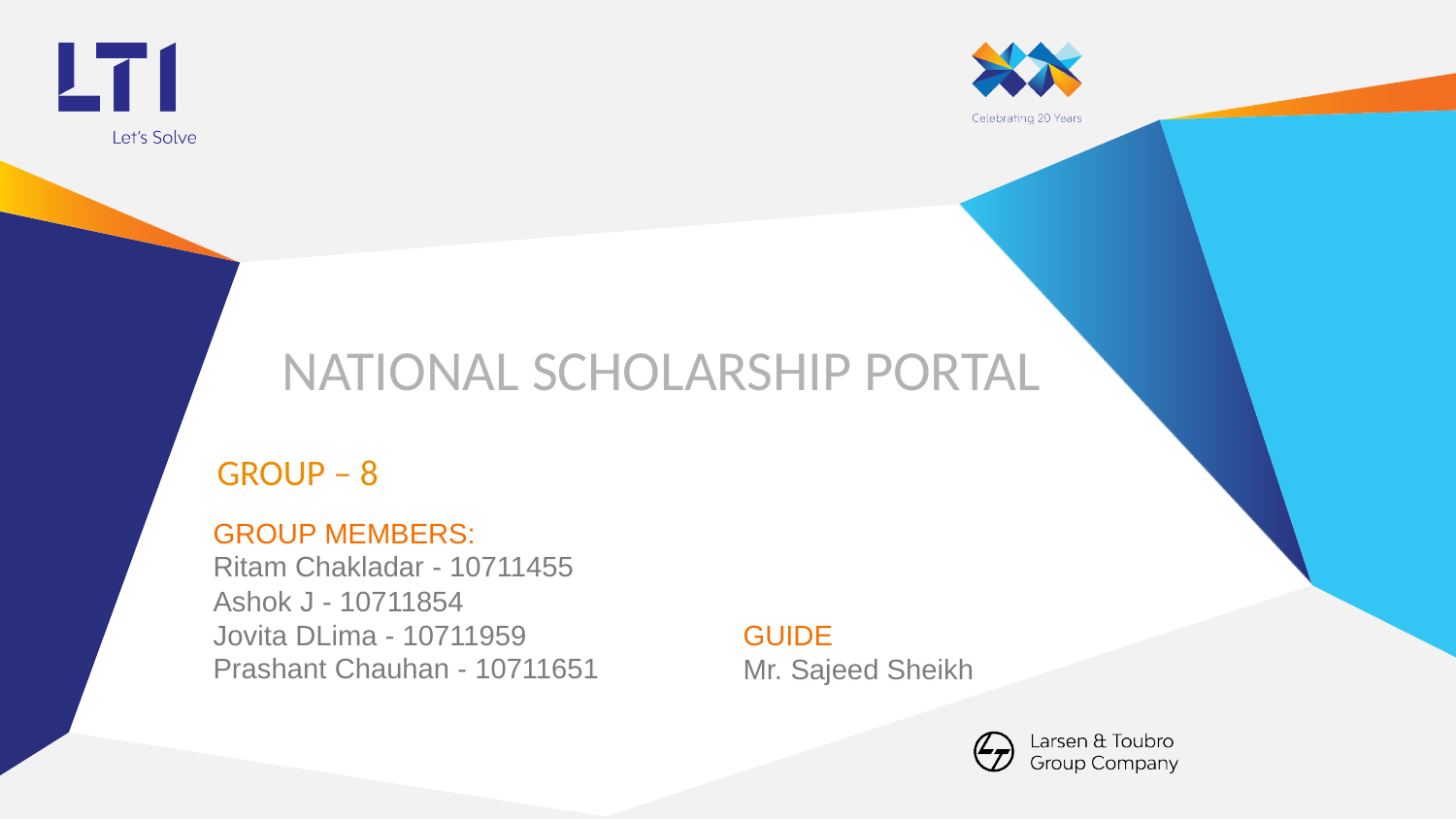

# NATIONAL SCHOLARSHIP PORTAL
GROUP – 8
GROUP MEMBERS:
Ritam Chakladar - 10711455
Ashok J - 10711854
Jovita DLima - 10711959
Prashant Chauhan - 10711651
GUIDE
Mr. Sajeed Sheikh